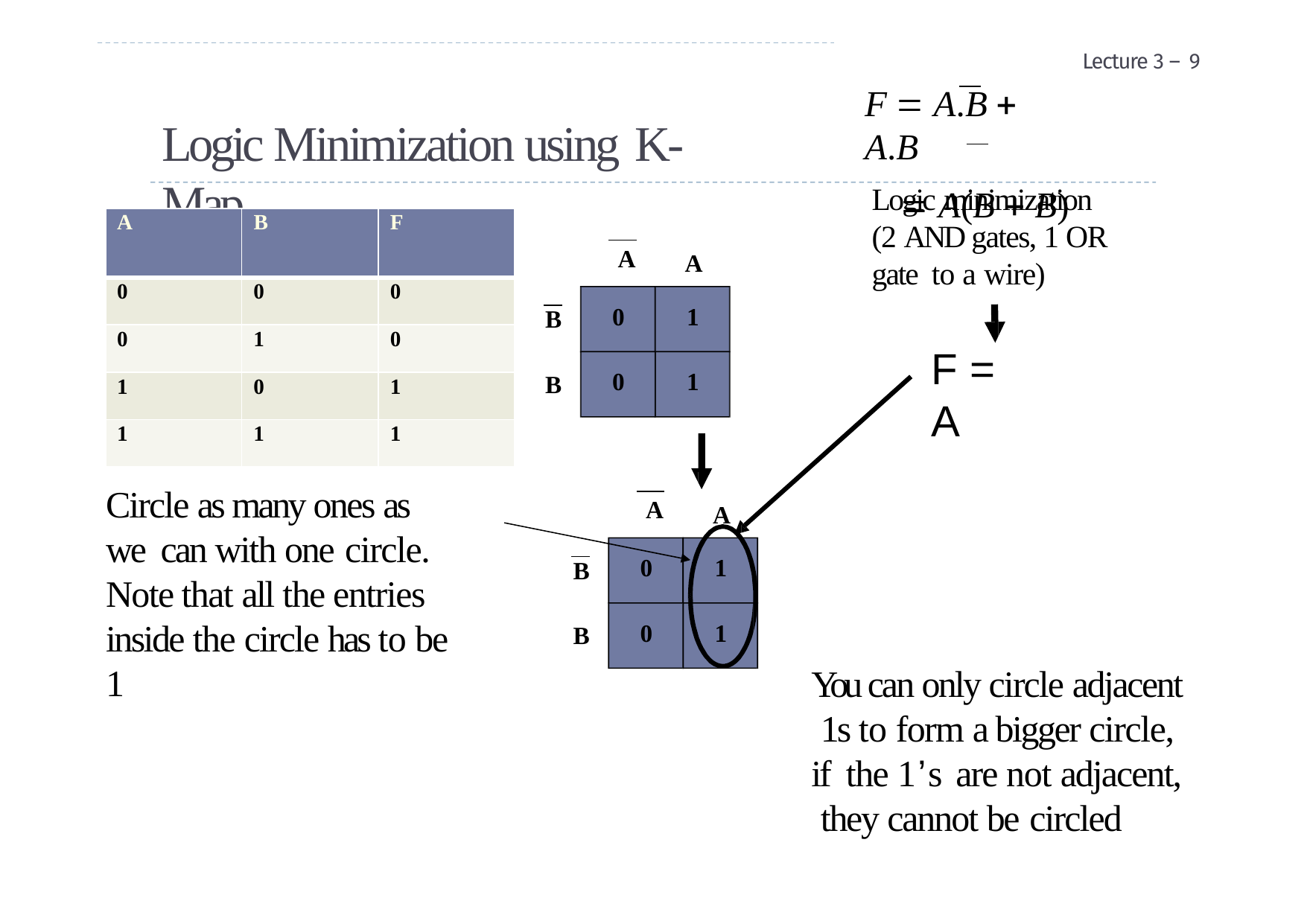

Lecture 3 – 9
F = A.B + A.B
= A(B + B)

Logic Minimization using K-Map

Logic minimization
(2 AND gates, 1 OR gate  to a wire)
| A | B | F |
| --- | --- | --- |
| 0 | 0 | 0 |
| 0 | 1 | 0 |
| 1 | 0 | 1 |
| 1 | 1 | 1 |

A
A

0
1
B

F = A

0
1
B

Circle as many ones as we  can with one circle.
Note that all the entries  inside the circle has to be 1

A
A

0
1
B

0
1
B
You can only circle adjacent  1s to form a bigger circle, if  the 1’s are not adjacent,  they cannot be circled